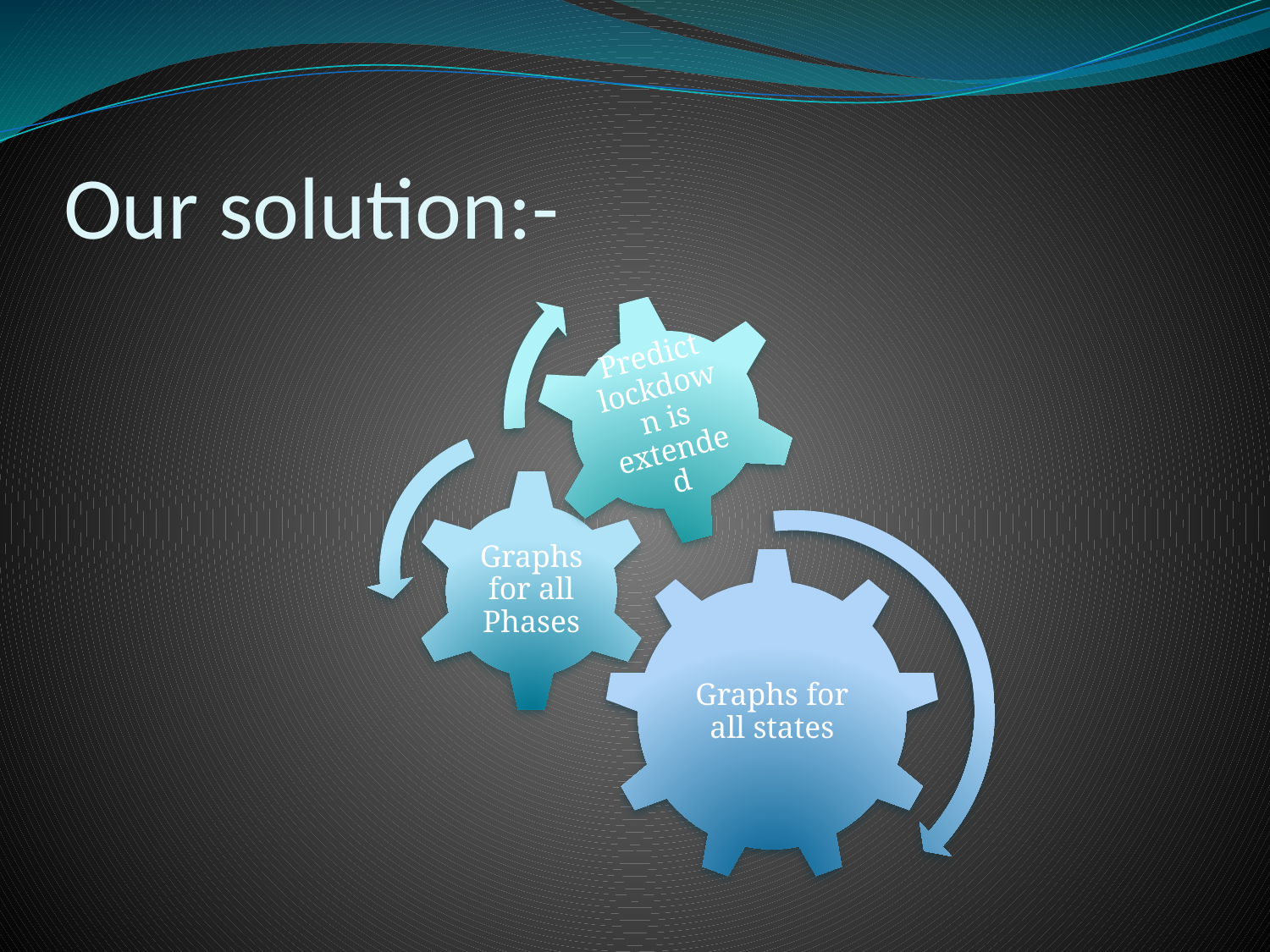

# Our solution:-
Graphs for all states
Graphs for all Phases
Predict lockdown is extended